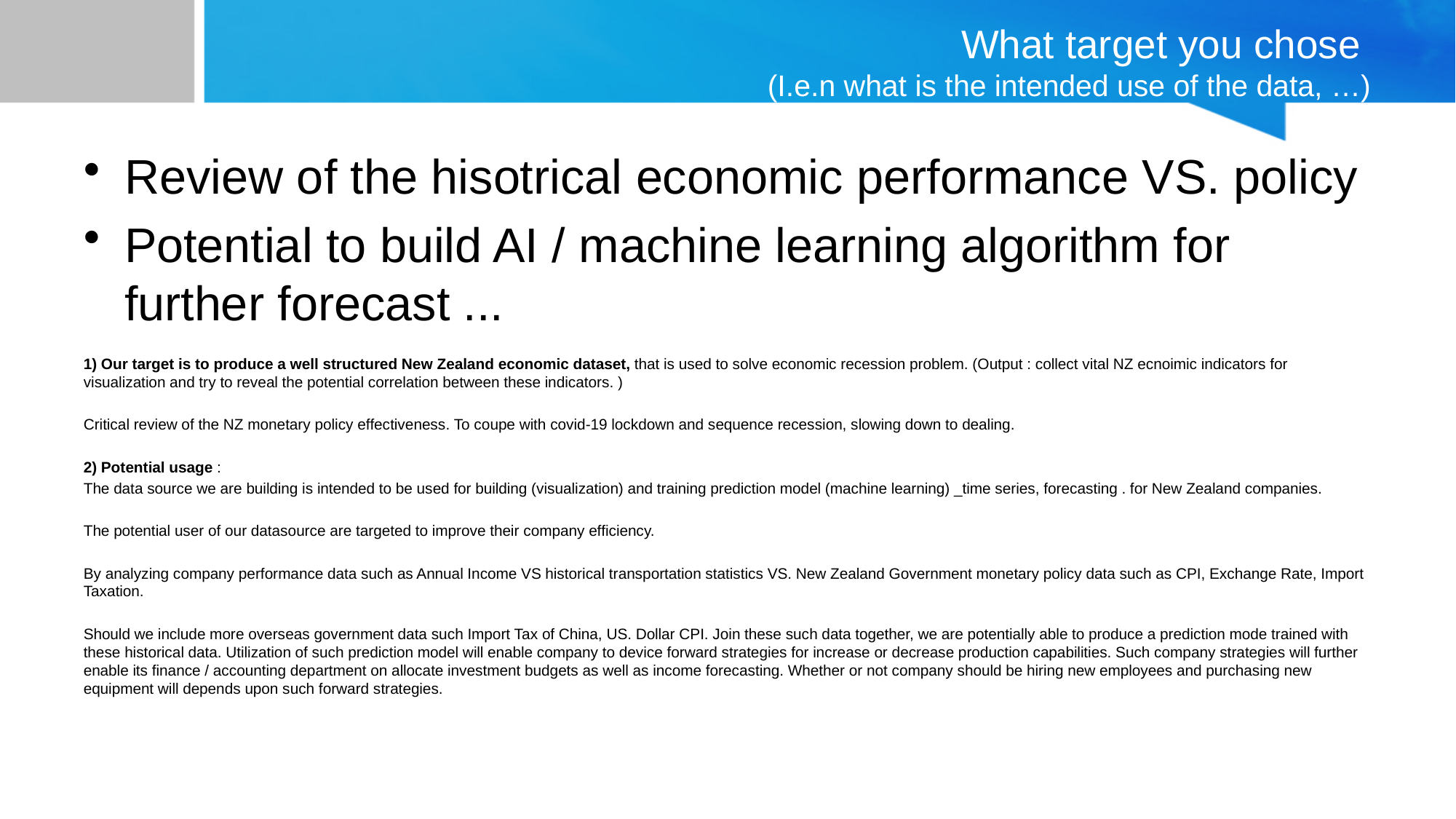

# What target you chose (I.e.n what is the intended use of the data, …)
Review of the hisotrical economic performance VS. policy
Potential to build AI / machine learning algorithm for further forecast ...

1) Our target is to produce a well structured New Zealand economic dataset, that is used to solve economic recession problem. (Output : collect vital NZ ecnoimic indicators for visualization and try to reveal the potential correlation between these indicators. )

Critical review of the NZ monetary policy effectiveness. To coupe with covid-19 lockdown and sequence recession, slowing down to dealing.

2) Potential usage :
The data source we are building is intended to be used for building (visualization) and training prediction model (machine learning) _time series, forecasting . for New Zealand companies.

The potential user of our datasource are targeted to improve their company efficiency.

By analyzing company performance data such as Annual Income VS historical transportation statistics VS. New Zealand Government monetary policy data such as CPI, Exchange Rate, Import Taxation.

Should we include more overseas government data such Import Tax of China, US. Dollar CPI. Join these such data together, we are potentially able to produce a prediction mode trained with these historical data. Utilization of such prediction model will enable company to device forward strategies for increase or decrease production capabilities. Such company strategies will further enable its finance / accounting department on allocate investment budgets as well as income forecasting. Whether or not company should be hiring new employees and purchasing new equipment will depends upon such forward strategies.